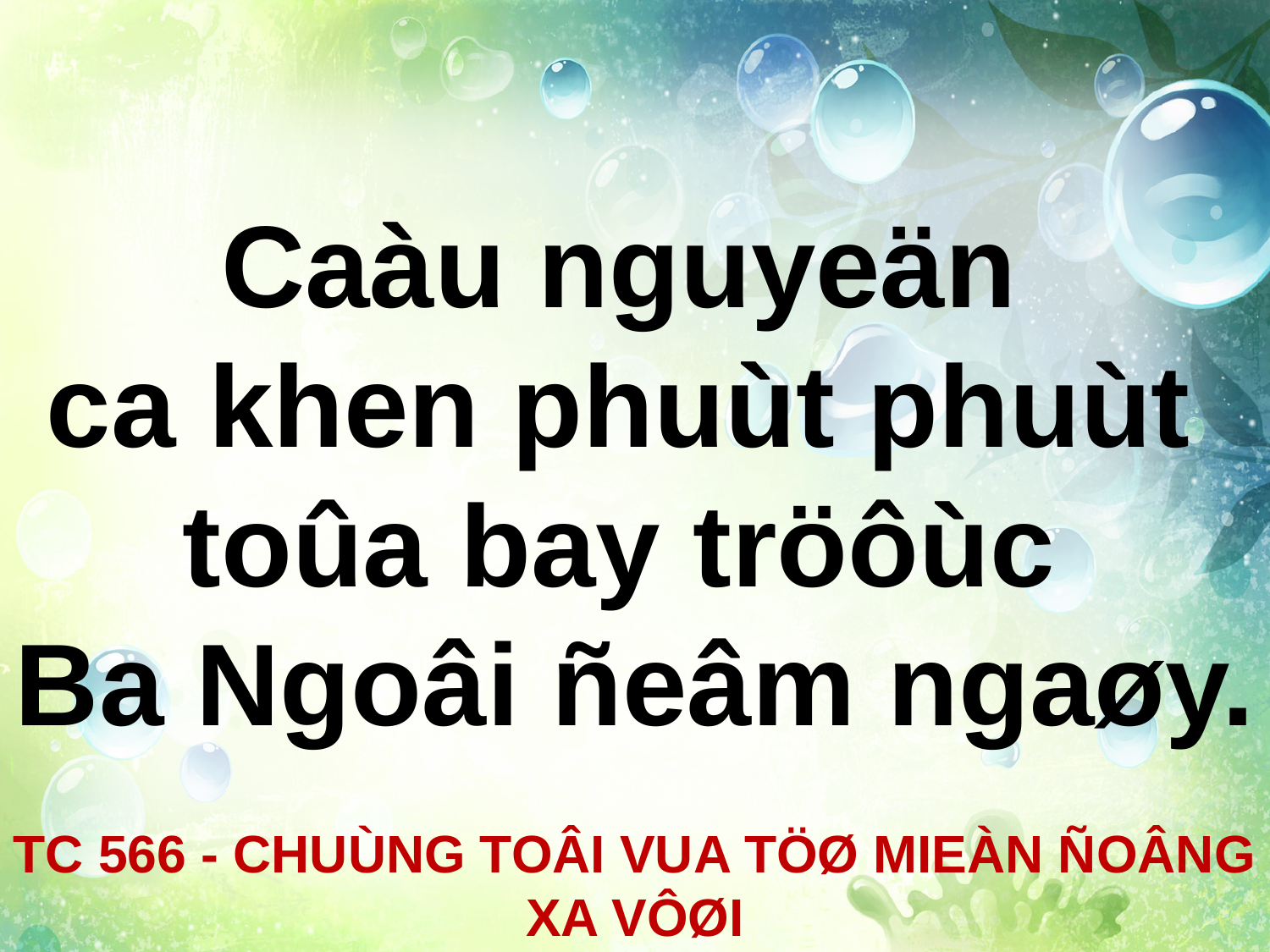

Caàu nguyeän
ca khen phuùt phuùt
toûa bay tröôùc
Ba Ngoâi ñeâm ngaøy.
TC 566 - CHUÙNG TOÂI VUA TÖØ MIEÀN ÑOÂNG XA VÔØI